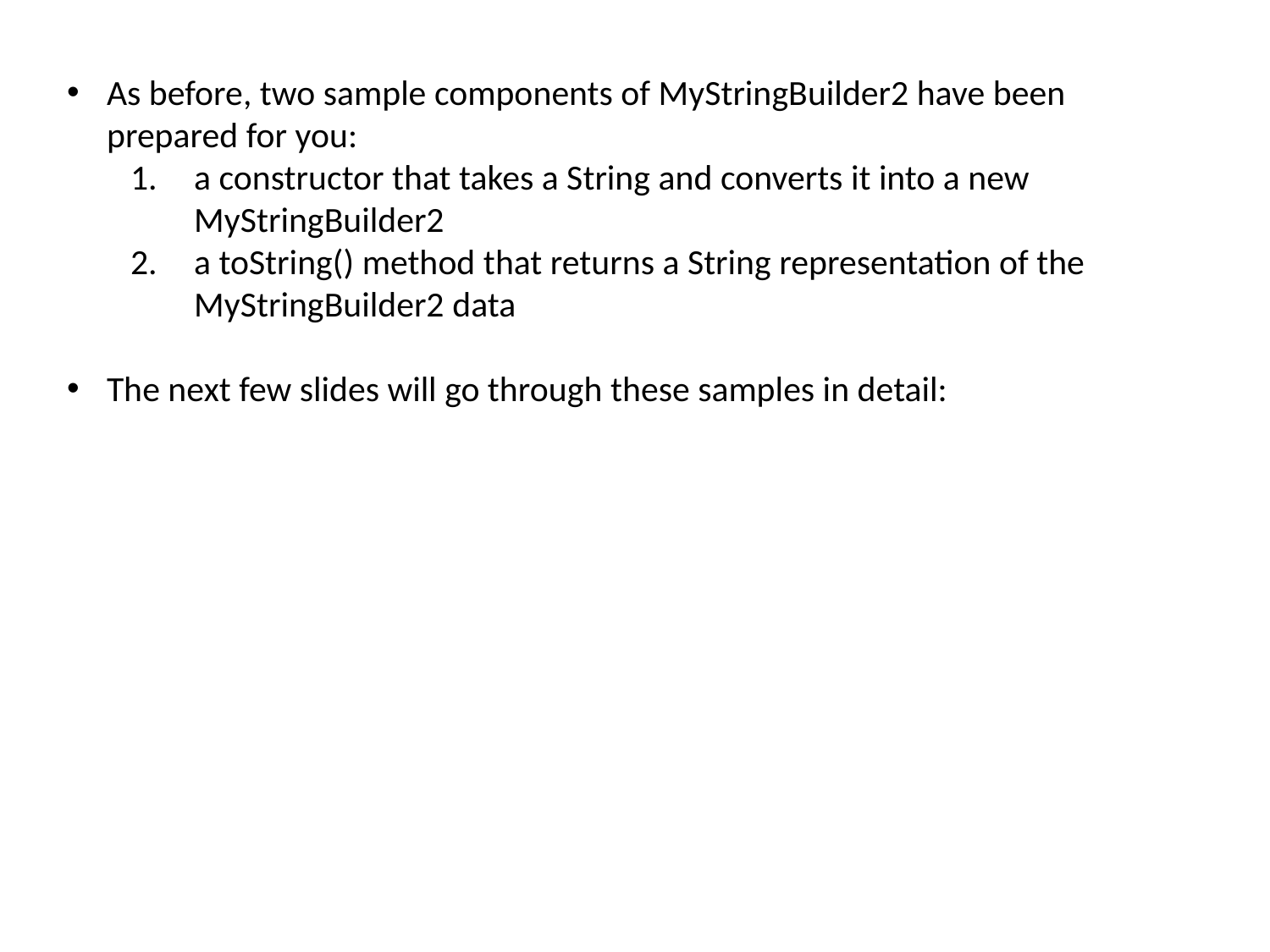

As before, two sample components of MyStringBuilder2 have been prepared for you:
a constructor that takes a String and converts it into a new MyStringBuilder2
a toString() method that returns a String representation of the MyStringBuilder2 data

The next few slides will go through these samples in detail: